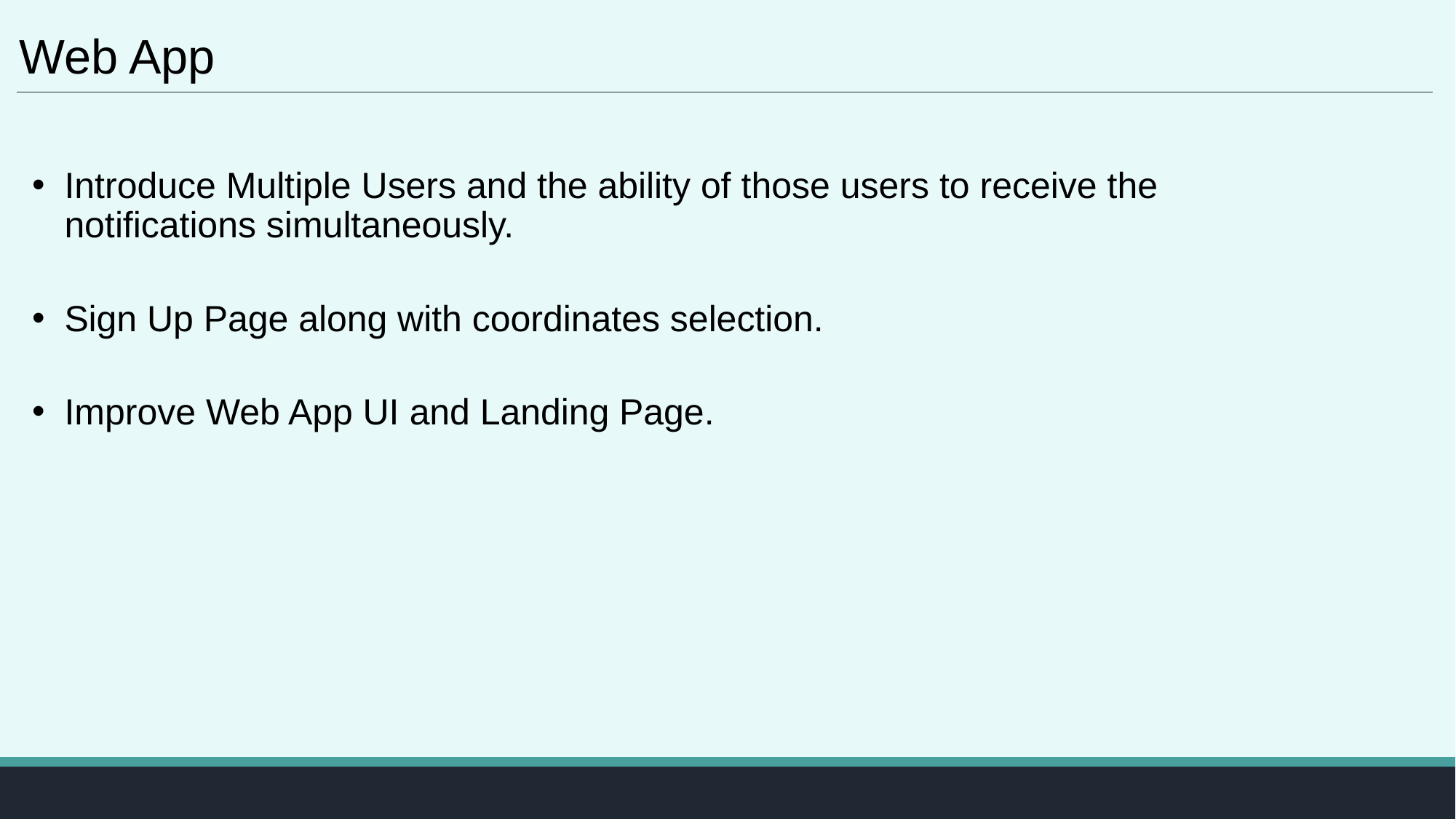

# Web App
Introduce Multiple Users and the ability of those users to receive the notifications simultaneously.

Sign Up Page along with coordinates selection.

Improve Web App UI and Landing Page.